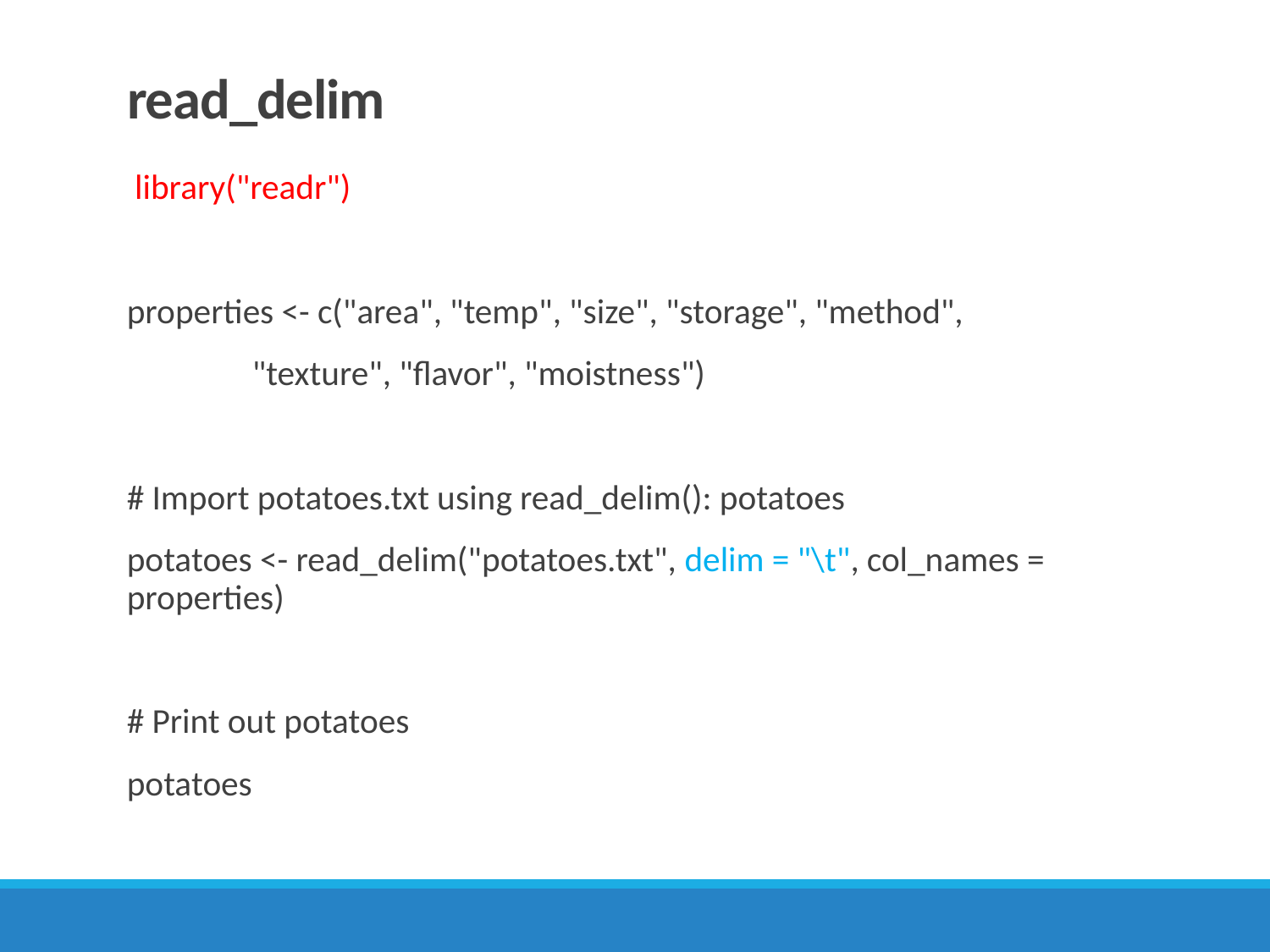

# read_delim
 library("readr")

properties <- c("area", "temp", "size", "storage", "method",
                "texture", "flavor", "moistness")

# Import potatoes.txt using read_delim(): potatoes
potatoes <- read_delim("potatoes.txt", delim = "\t", col_names = properties)

# Print out potatoes
potatoes